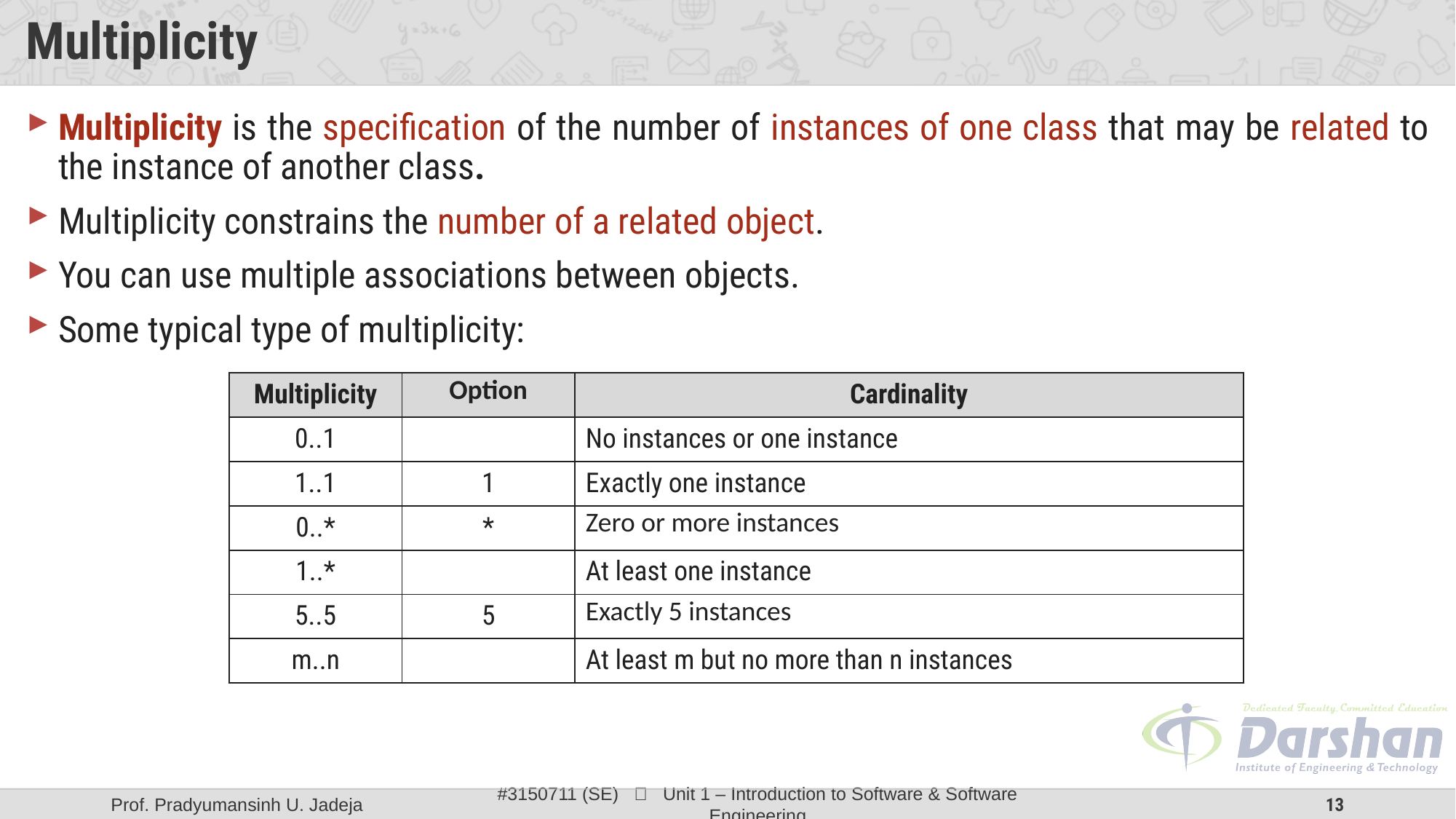

# Multiplicity
Multiplicity is the specification of the number of instances of one class that may be related to the instance of another class.
Multiplicity constrains the number of a related object.
You can use multiple associations between objects.
Some typical type of multiplicity:

| Multiplicity | Option | Cardinality |
| --- | --- | --- |
| 0..1 |  | No instances or one instance |
| 1..1 | 1 | Exactly one instance |
| 0..\* | \* | Zero or more instances |
| 1..\* |  | At least one instance |
| 5..5 | 5 | Exactly 5 instances |
| m..n |  | At least m but no more than n instances |